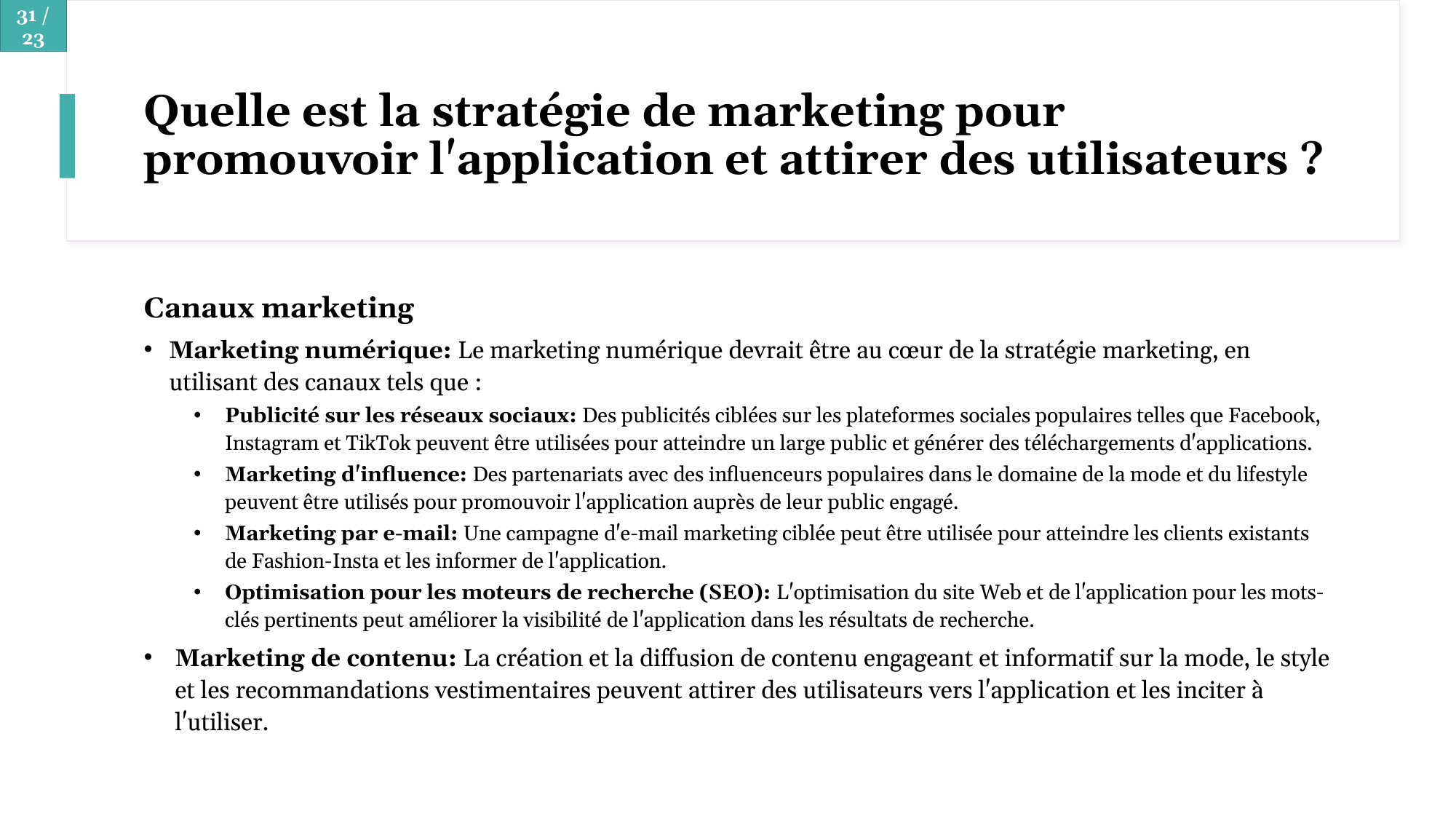

# Quelle est la stratégie de marketing pour promouvoir l'application et attirer des utilisateurs ?
Canaux marketing
Marketing numérique: Le marketing numérique devrait être au cœur de la stratégie marketing, en utilisant des canaux tels que :
Publicité sur les réseaux sociaux: Des publicités ciblées sur les plateformes sociales populaires telles que Facebook, Instagram et TikTok peuvent être utilisées pour atteindre un large public et générer des téléchargements d'applications.
Marketing d'influence: Des partenariats avec des influenceurs populaires dans le domaine de la mode et du lifestyle peuvent être utilisés pour promouvoir l'application auprès de leur public engagé.
Marketing par e-mail: Une campagne d'e-mail marketing ciblée peut être utilisée pour atteindre les clients existants de Fashion-Insta et les informer de l'application.
Optimisation pour les moteurs de recherche (SEO): L'optimisation du site Web et de l'application pour les mots-clés pertinents peut améliorer la visibilité de l'application dans les résultats de recherche.
Marketing de contenu: La création et la diffusion de contenu engageant et informatif sur la mode, le style et les recommandations vestimentaires peuvent attirer des utilisateurs vers l'application et les inciter à l'utiliser.